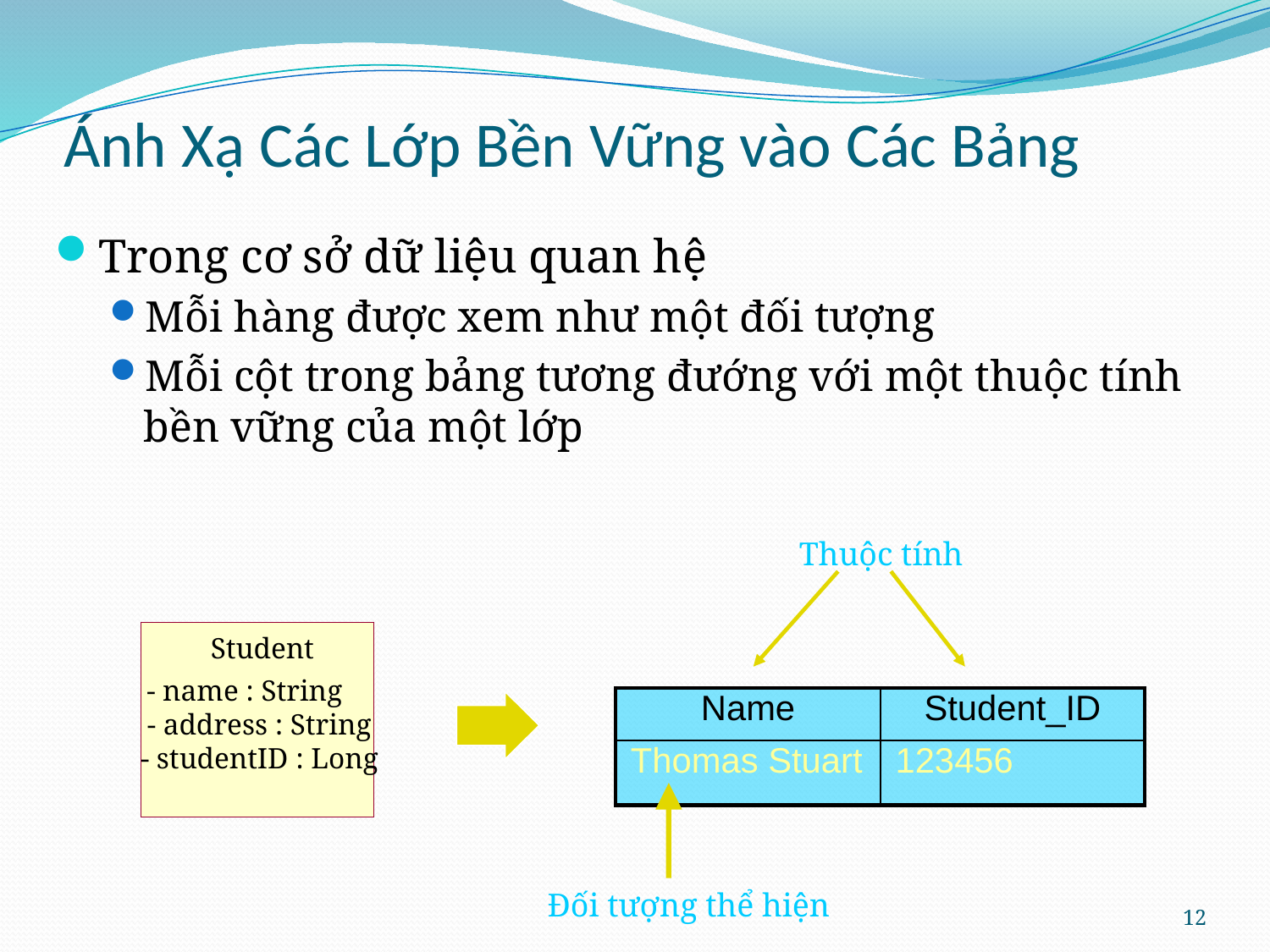

# Ánh Xạ Các Lớp Bền Vững vào Các Bảng
Trong cơ sở dữ liệu quan hệ
Mỗi hàng được xem như một đối tượng
Mỗi cột trong bảng tương đướng với một thuộc tính bền vững của một lớp
Thuộc tính

Student
- name : String
| Name | Student\_ID |
| --- | --- |
| Thomas Stuart | 123456 |

- address : String
- studentID : Long

Đối tượng thể hiện
12